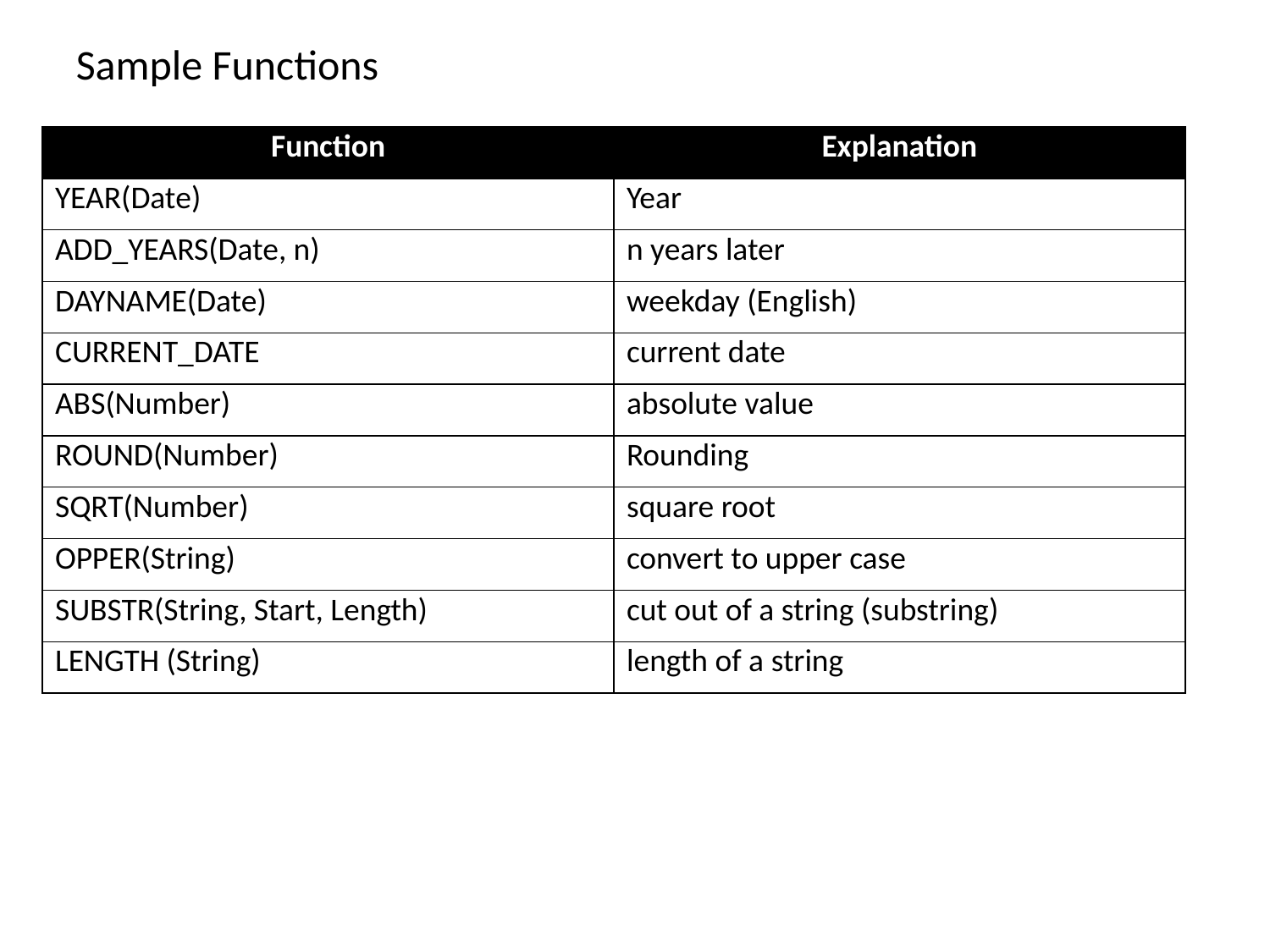

Sample Functions
| Function | Explanation |
| --- | --- |
| YEAR(Date) | Year |
| ADD\_YEARS(Date, n) | n years later |
| DAYNAME(Date) | weekday (English) |
| CURRENT\_DATE | current date |
| ABS(Number) | absolute value |
| ROUND(Number) | Rounding |
| SQRT(Number) | square root |
| OPPER(String) | convert to upper case |
| SUBSTR(String, Start, Length) | cut out of a string (substring) |
| LENGTH (String) | length of a string |